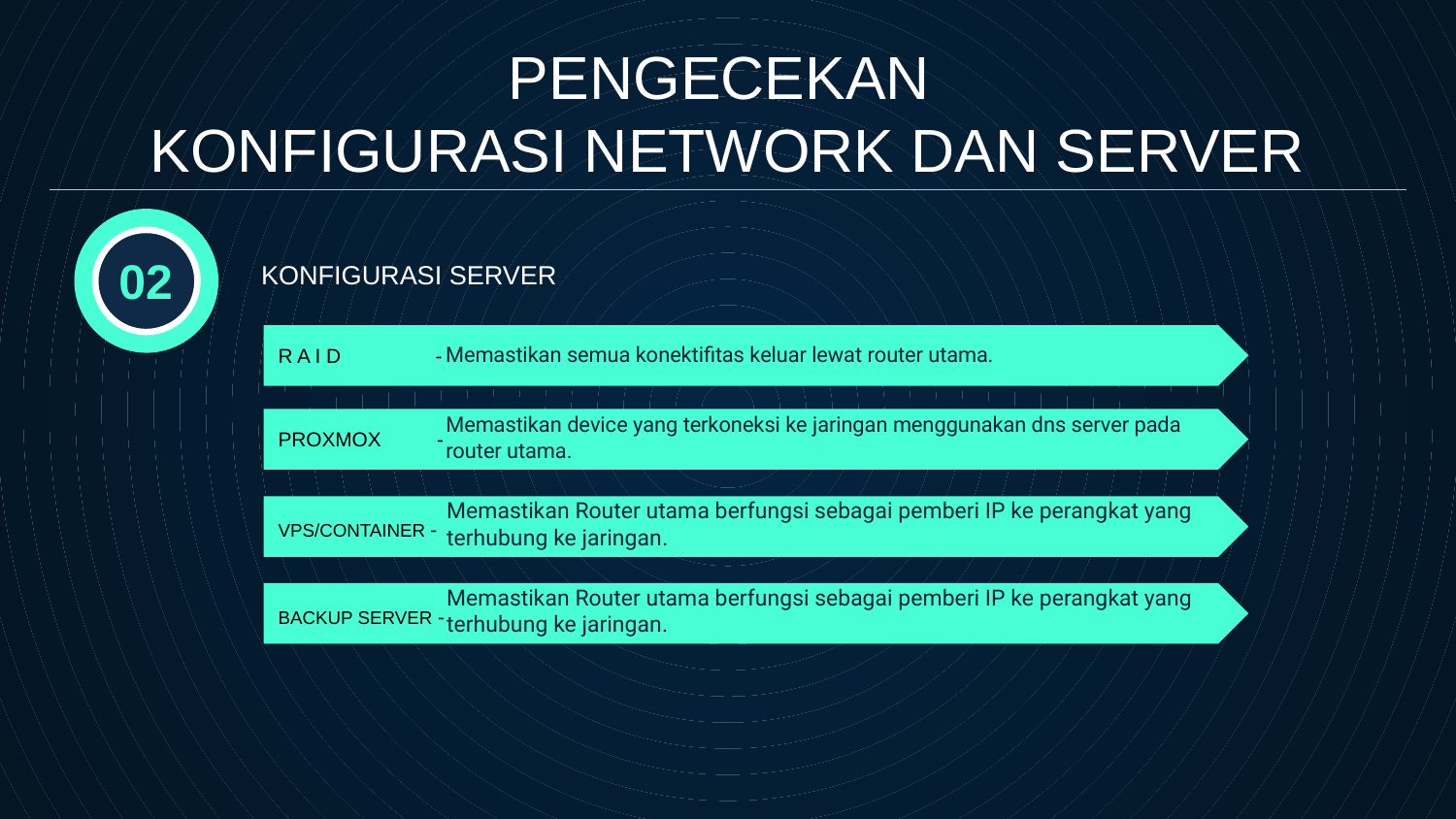

PENGECEKAN
KONFIGURASI NETWORK DAN SERVER

02

KONFIGURASI SERVER

Memastikan semua konektifitas keluar lewat router utama.
# R A I D                 -
PROXMOX          -

Memastikan device yang terkoneksi ke jaringan menggunakan dns server pada router utama.
VPS/CONTAINER -

Memastikan Router utama berfungsi sebagai pemberi IP ke perangkat yang terhubung ke jaringan.
BACKUP SERVER -

Memastikan Router utama berfungsi sebagai pemberi IP ke perangkat yang terhubung ke jaringan.